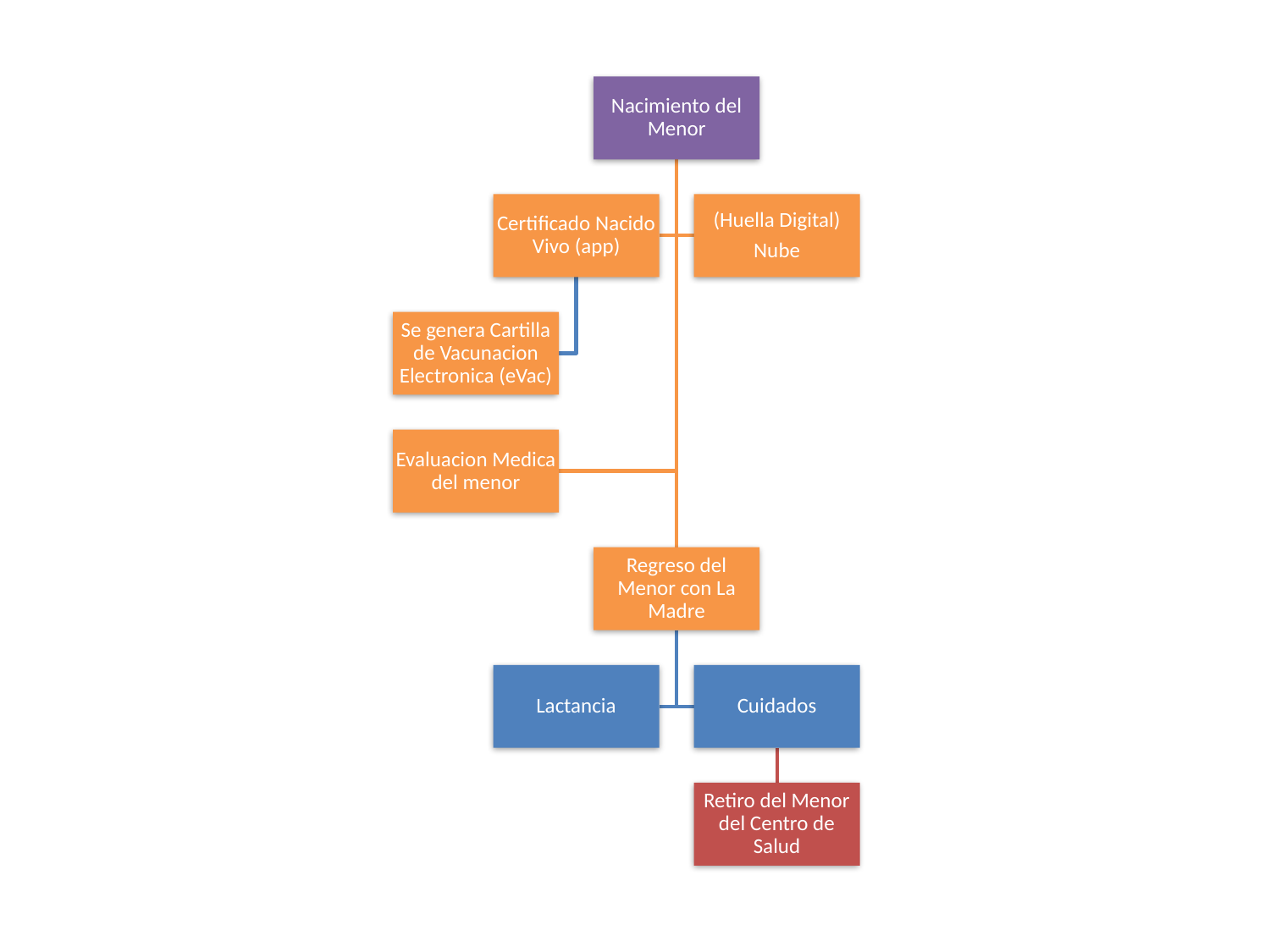

Nacimiento del Menor
Regreso del Menor con La Madre
Lactancia
Cuidados
Retiro del Menor del Centro de Salud
Certificado Nacido Vivo (app)
Se genera Cartilla de Vacunacion Electronica (eVac)
(Huella Digital)
Nube
Evaluacion Medica del menor